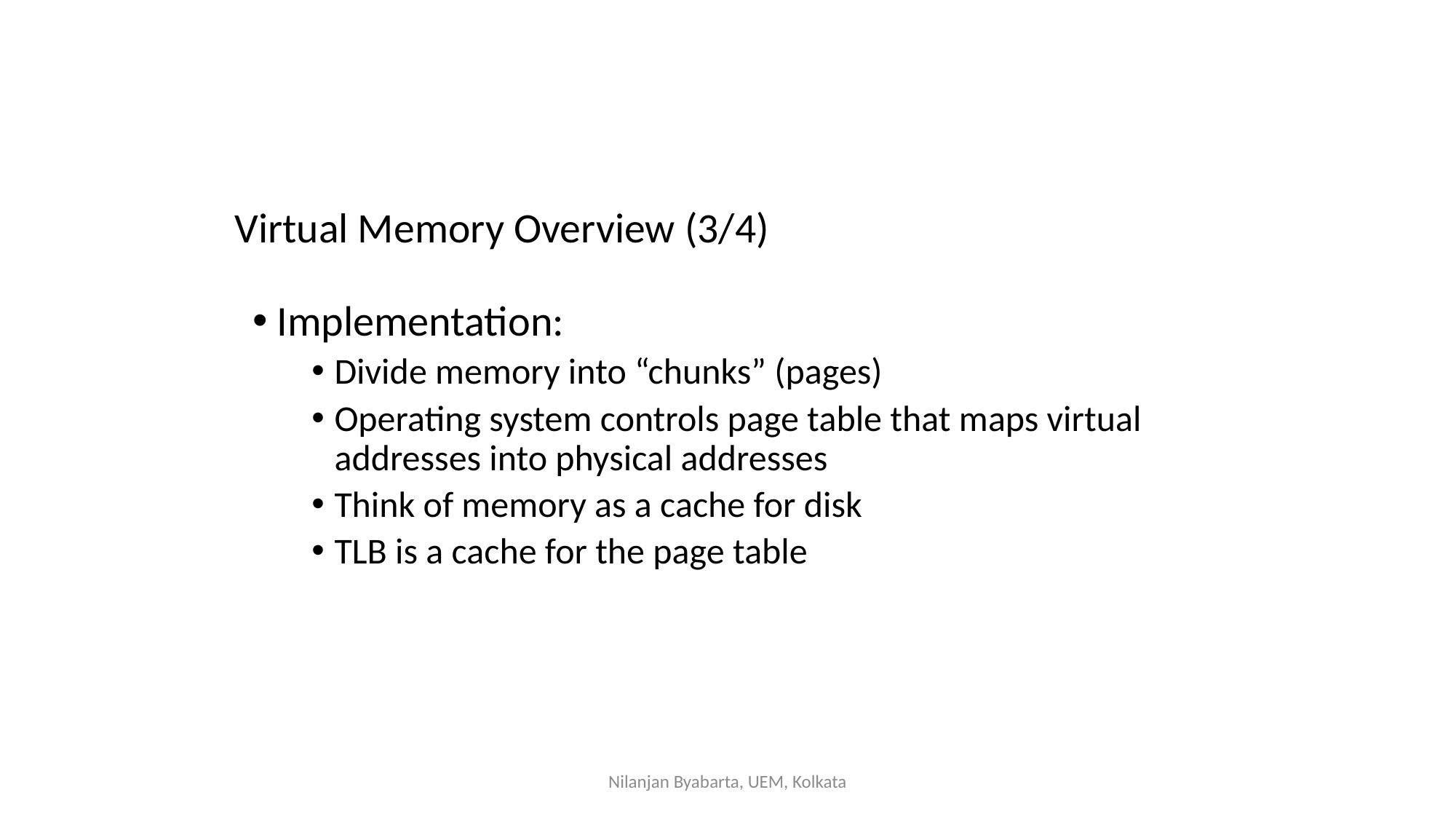

# Virtual Memory Overview (3/4)
Implementation:
Divide memory into “chunks” (pages)
Operating system controls page table that maps virtual addresses into physical addresses
Think of memory as a cache for disk
TLB is a cache for the page table
Nilanjan Byabarta, UEM, Kolkata